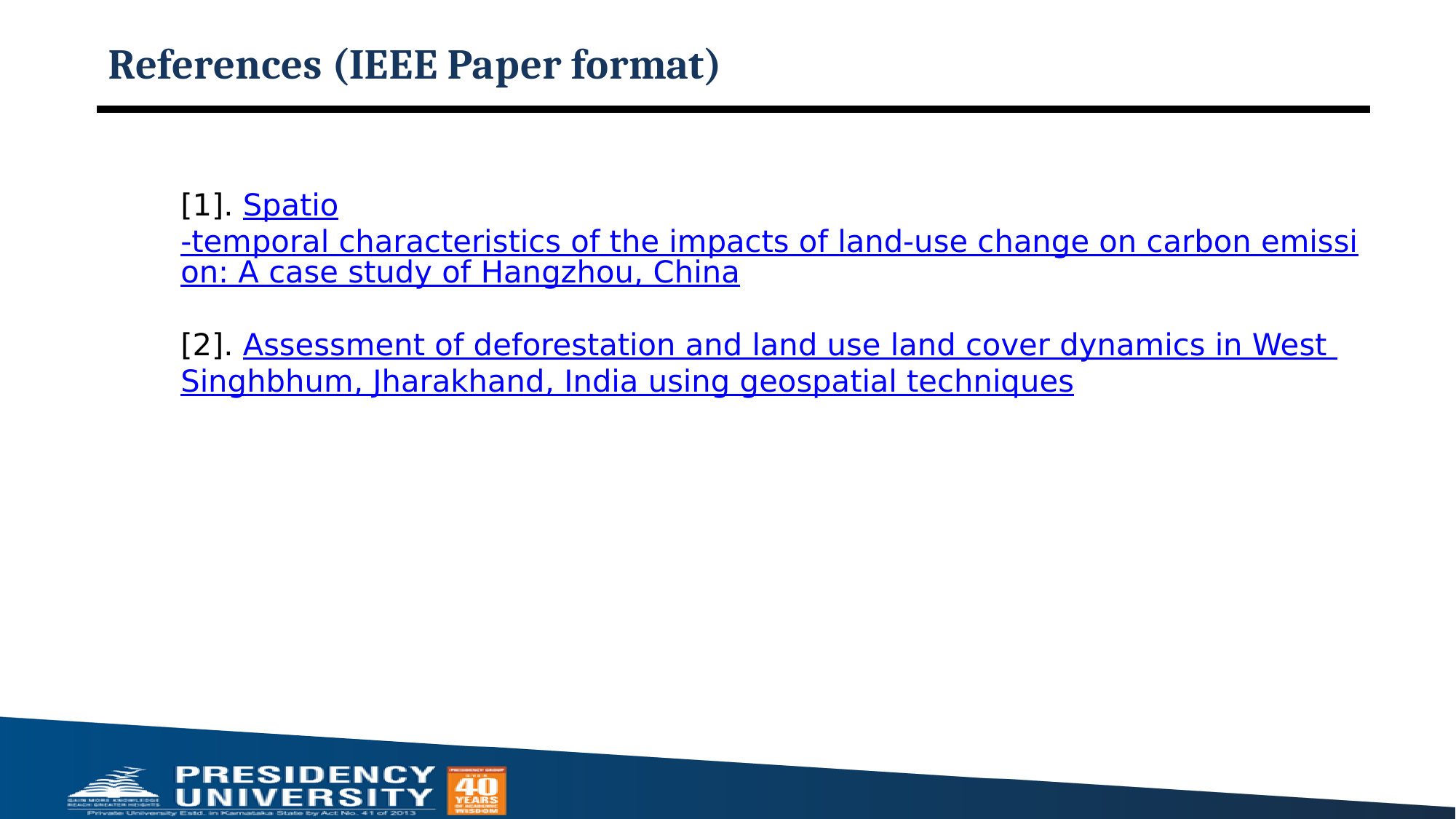

# References (IEEE Paper format)

[1]. Spatio-temporal characteristics of the impacts of land-use change on carbon emission: A case study of Hangzhou, China

[2]. Assessment of deforestation and land use land cover dynamics in West Singhbhum, Jharakhand, India using geospatial techniques